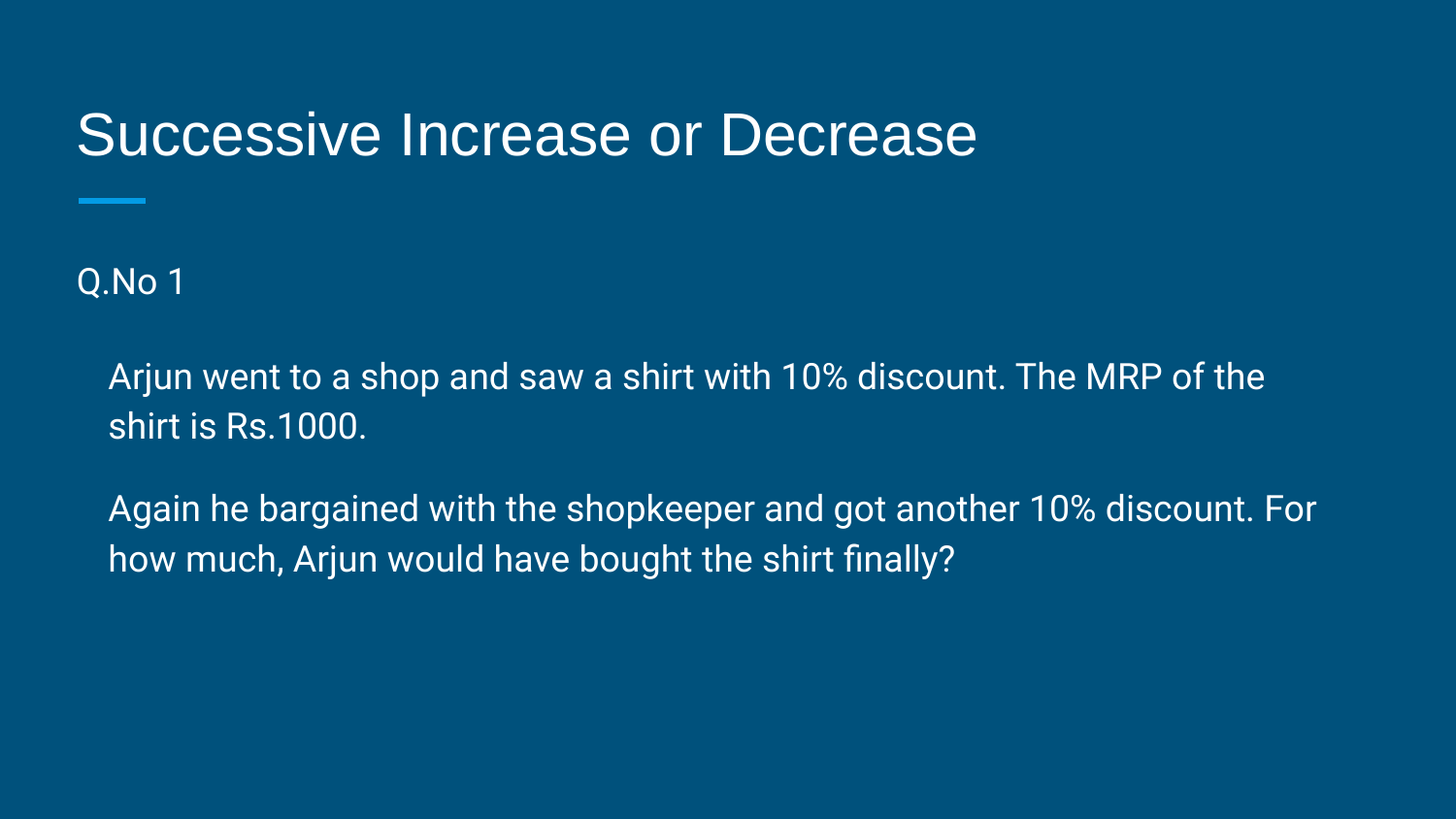

# Successive Increase or Decrease
Q.No 1
Arjun went to a shop and saw a shirt with 10% discount. The MRP of the shirt is Rs.1000.
Again he bargained with the shopkeeper and got another 10% discount. For how much, Arjun would have bought the shirt finally?